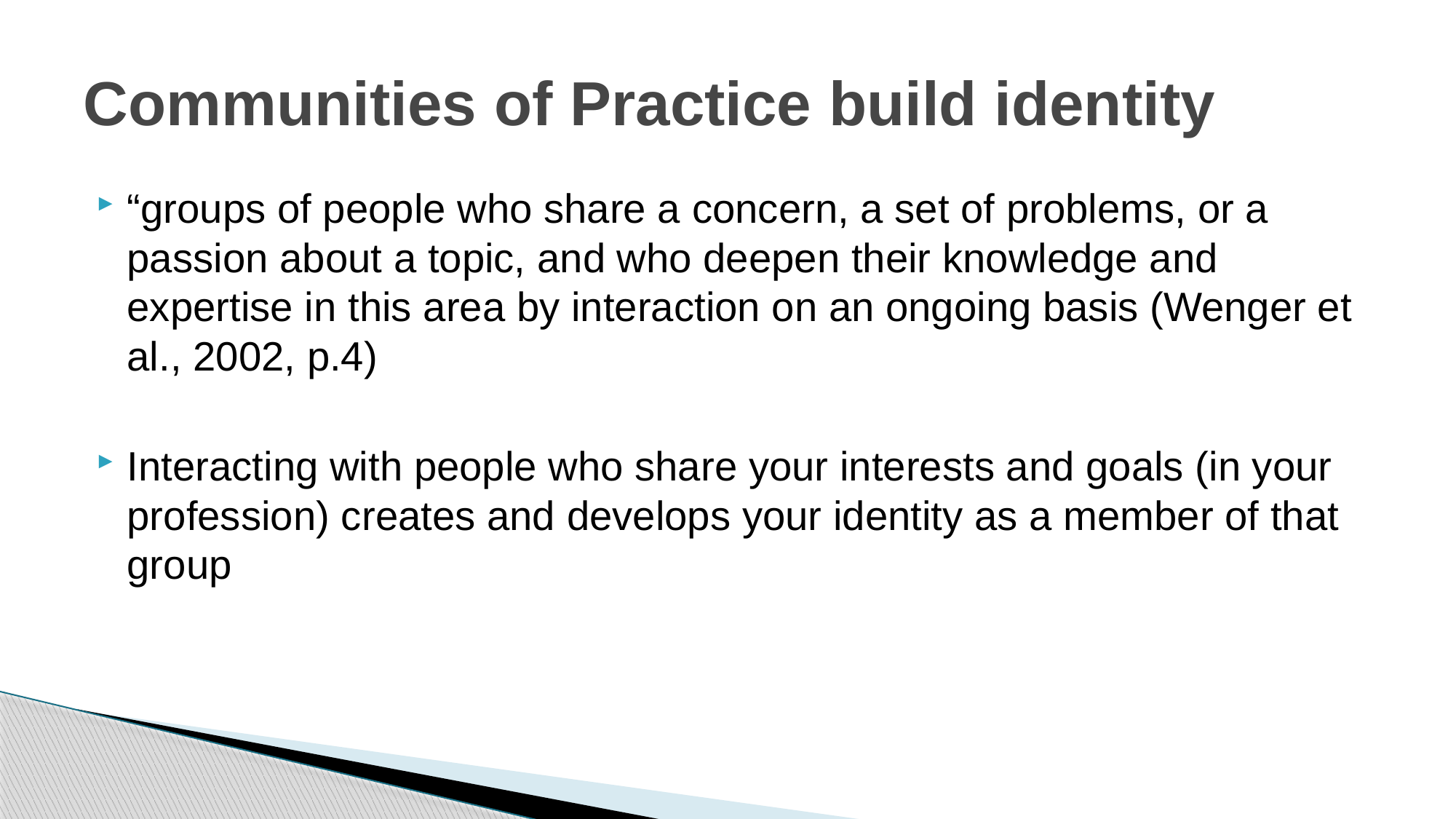

# Communities of Practice build identity
“groups of people who share a concern, a set of problems, or a passion about a topic, and who deepen their knowledge and expertise in this area by interaction on an ongoing basis (Wenger et al., 2002, p.4)

Interacting with people who share your interests and goals (in your profession) creates and develops your identity as a member of that group